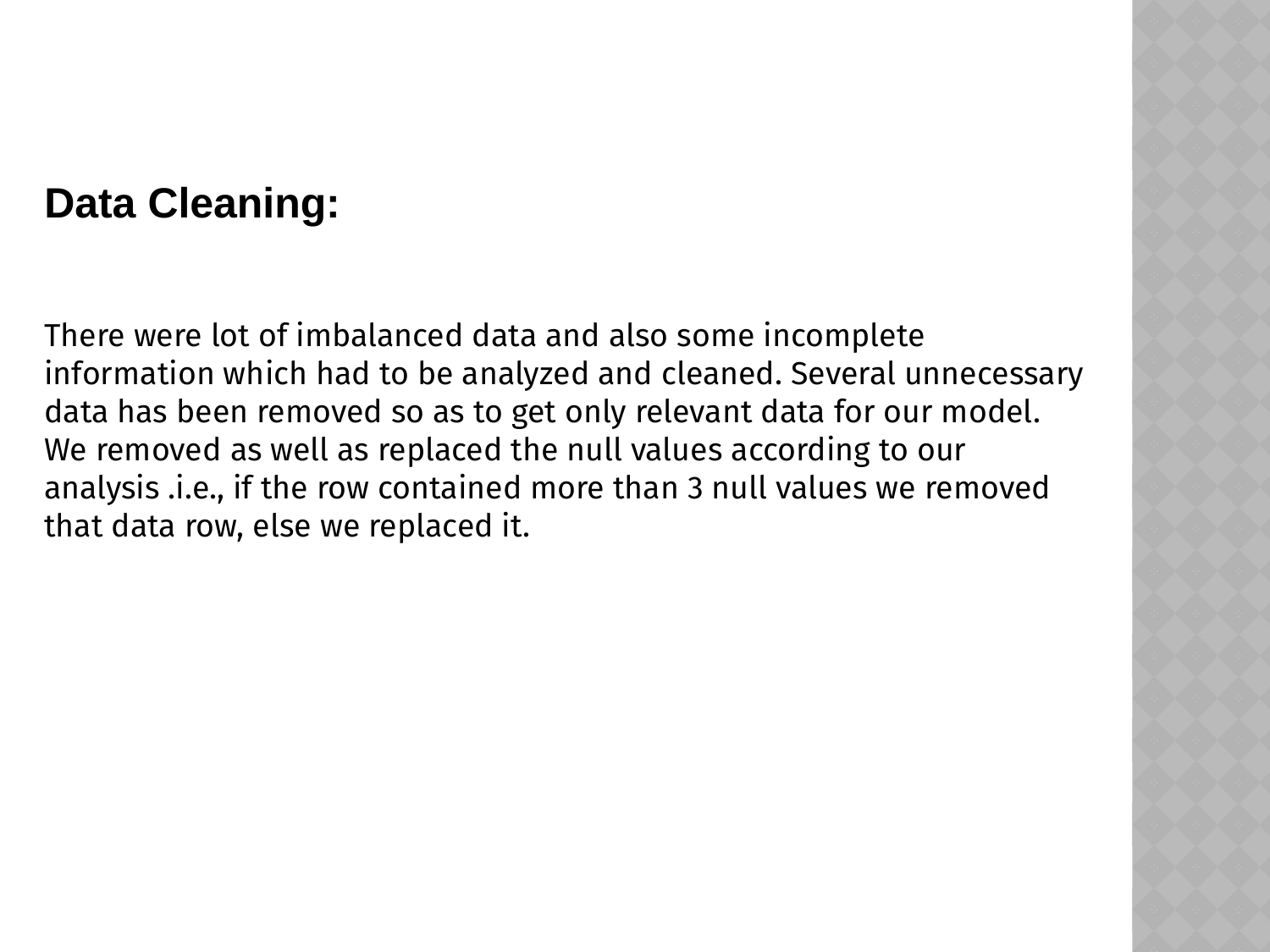

Data Cleaning:

There were lot of imbalanced data and also some incomplete information which had to be analyzed and cleaned. Several unnecessary data has been removed so as to get only relevant data for our model.
We removed as well as replaced the null values according to our analysis .i.e., if the row contained more than 3 null values we removed that data row, else we replaced it.